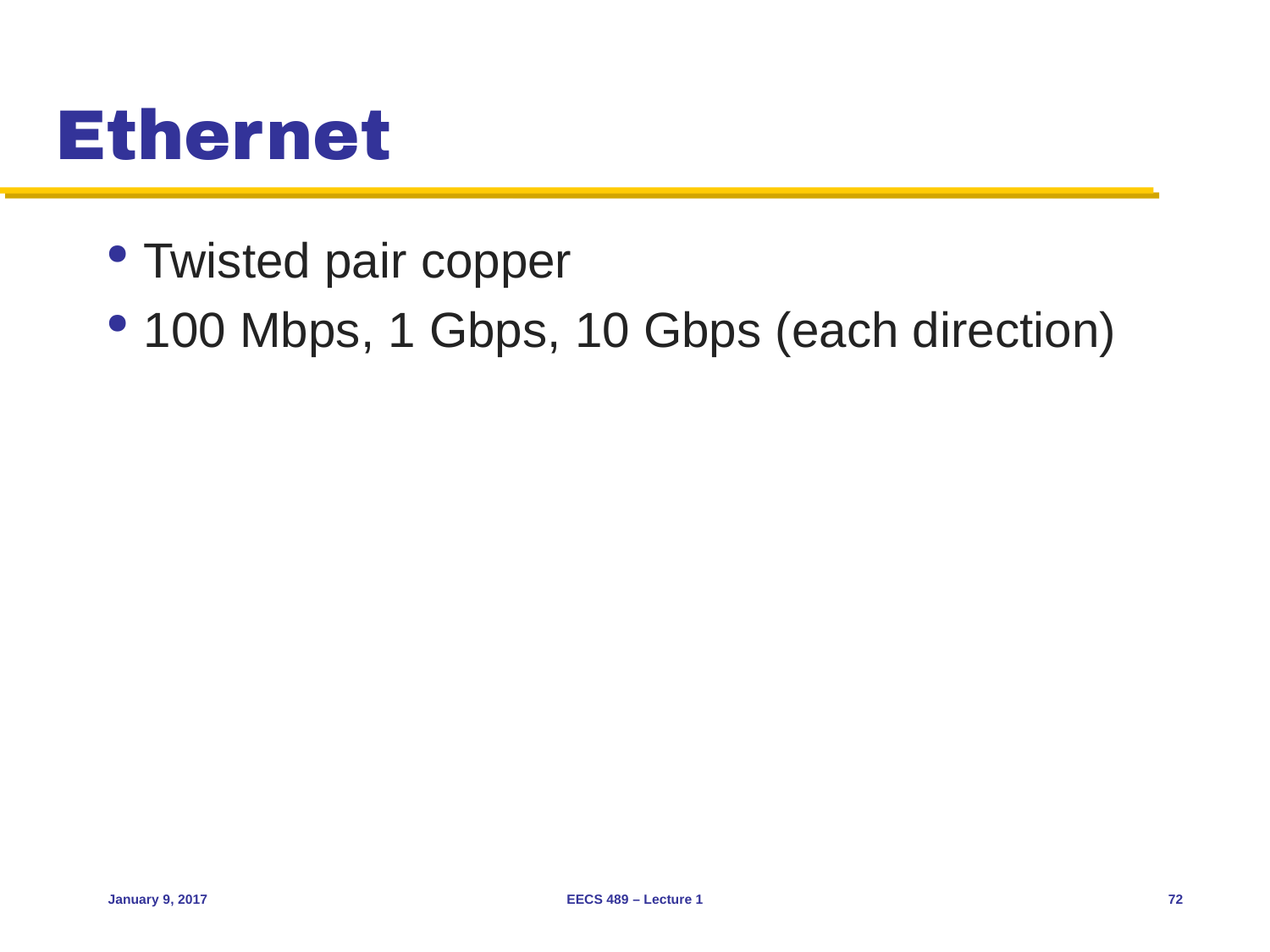

# Ethernet
Twisted pair copper
100 Mbps, 1 Gbps, 10 Gbps (each direction)
January 9, 2017
EECS 489 – Lecture 1
72